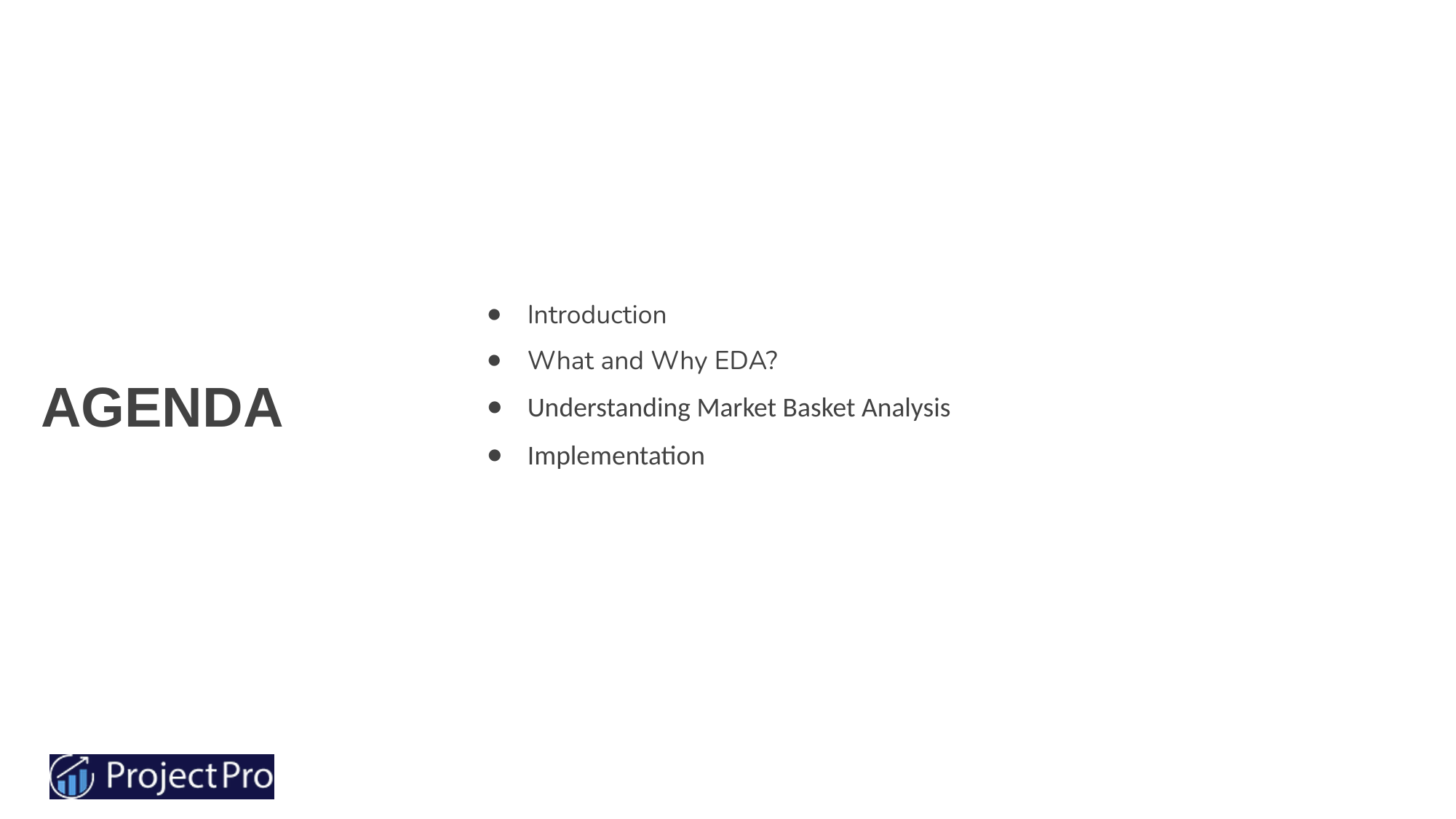

Introduction
What and Why EDA?
Understanding Market Basket Analysis
Implementation

# AGENDA